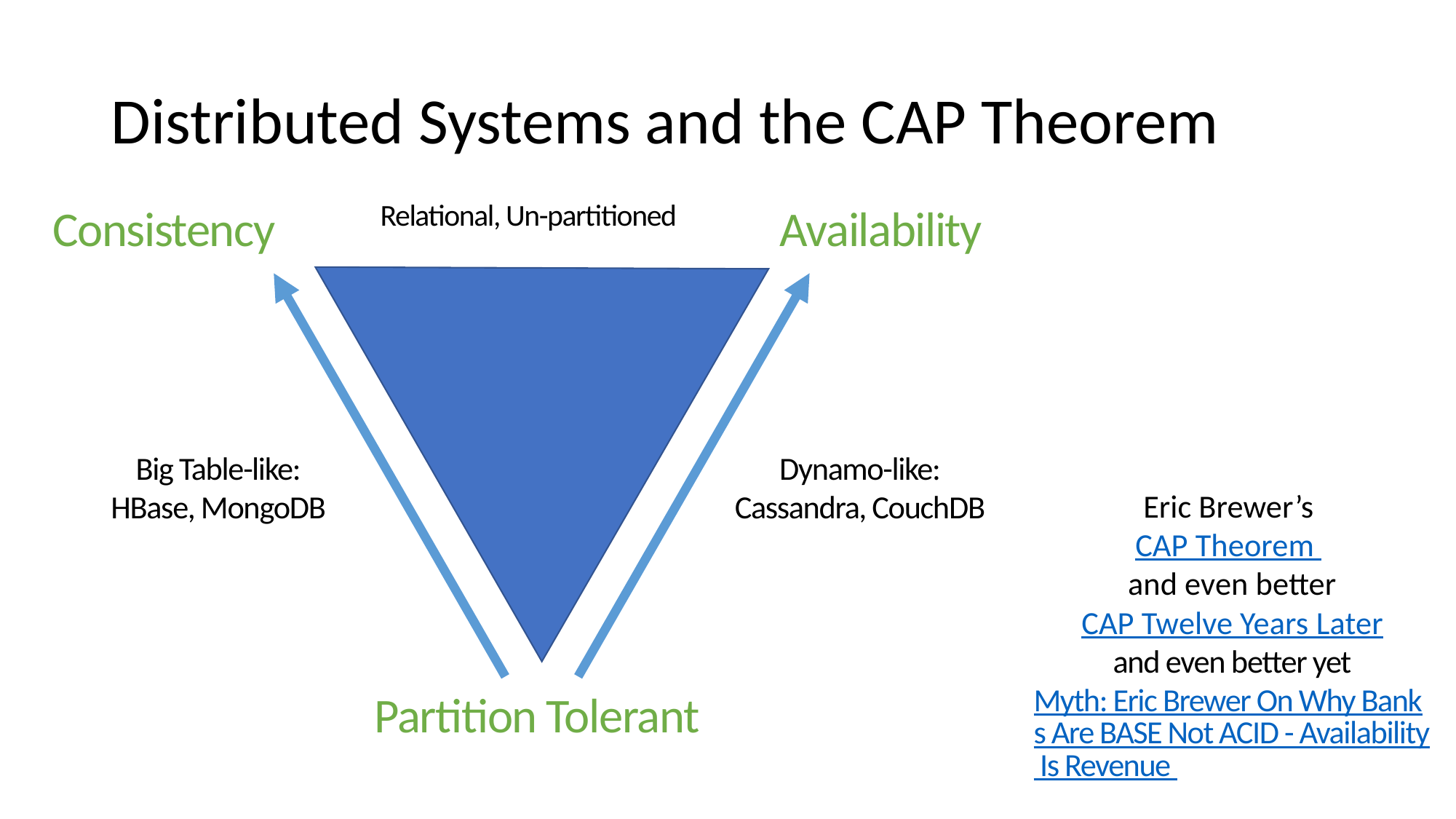

# Distributed Systems and the CAP Theorem

Relational, Un-partitioned
Consistency
Availability
Big Table-like:
HBase, MongoDB
Dynamo-like:
Cassandra, CouchDB
Eric Brewer’s
CAP Theorem  
and even better
CAP Twelve Years Later
and even better yet
Myth: Eric Brewer On Why Banks Are BASE Not ACID - Availability Is Revenue
Partition Tolerant